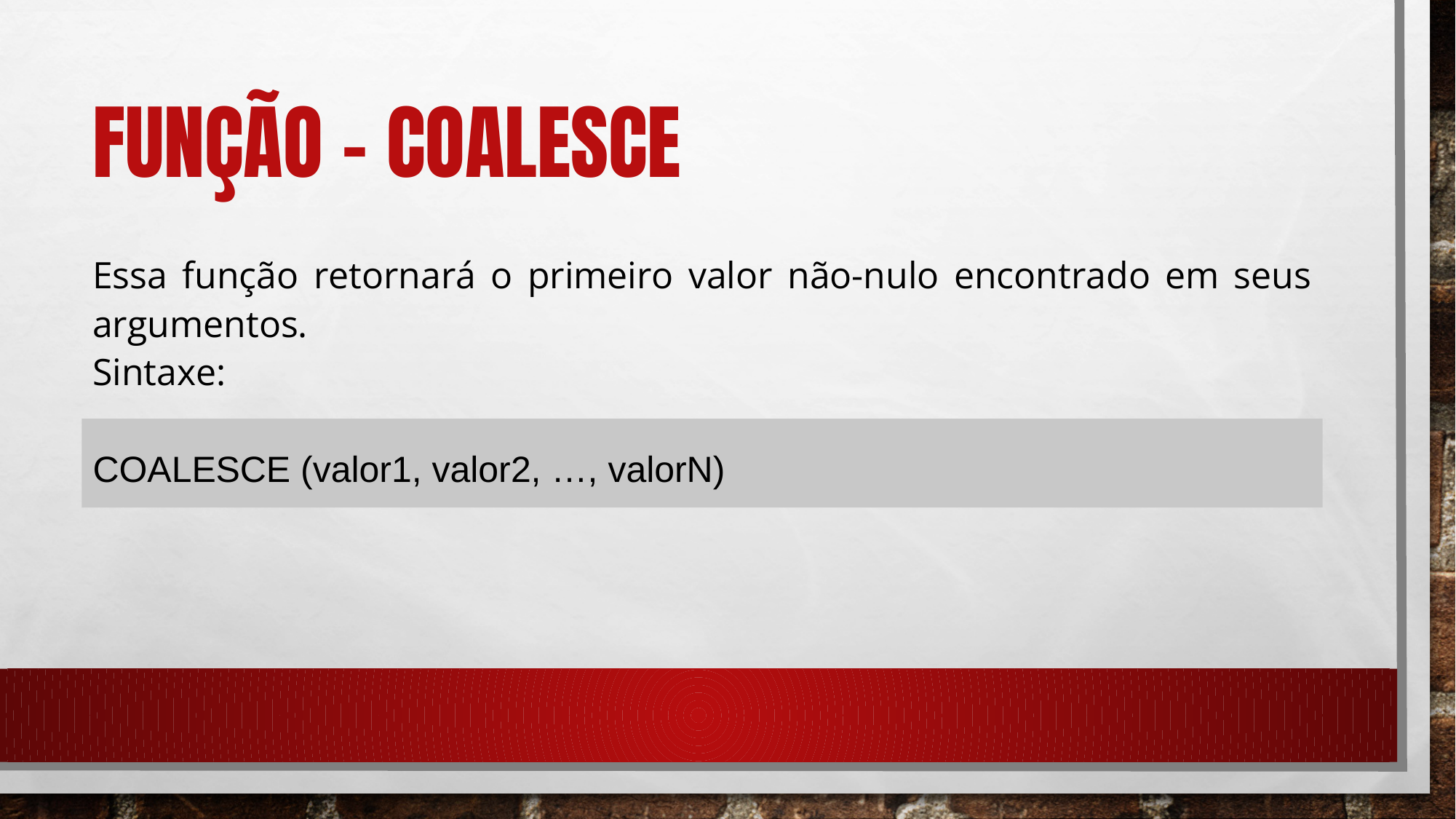

# FUNÇão – COALESCE
Essa função retornará o primeiro valor não-nulo encontrado em seus argumentos.
Sintaxe:
COALESCE (valor1, valor2, …, valorN)